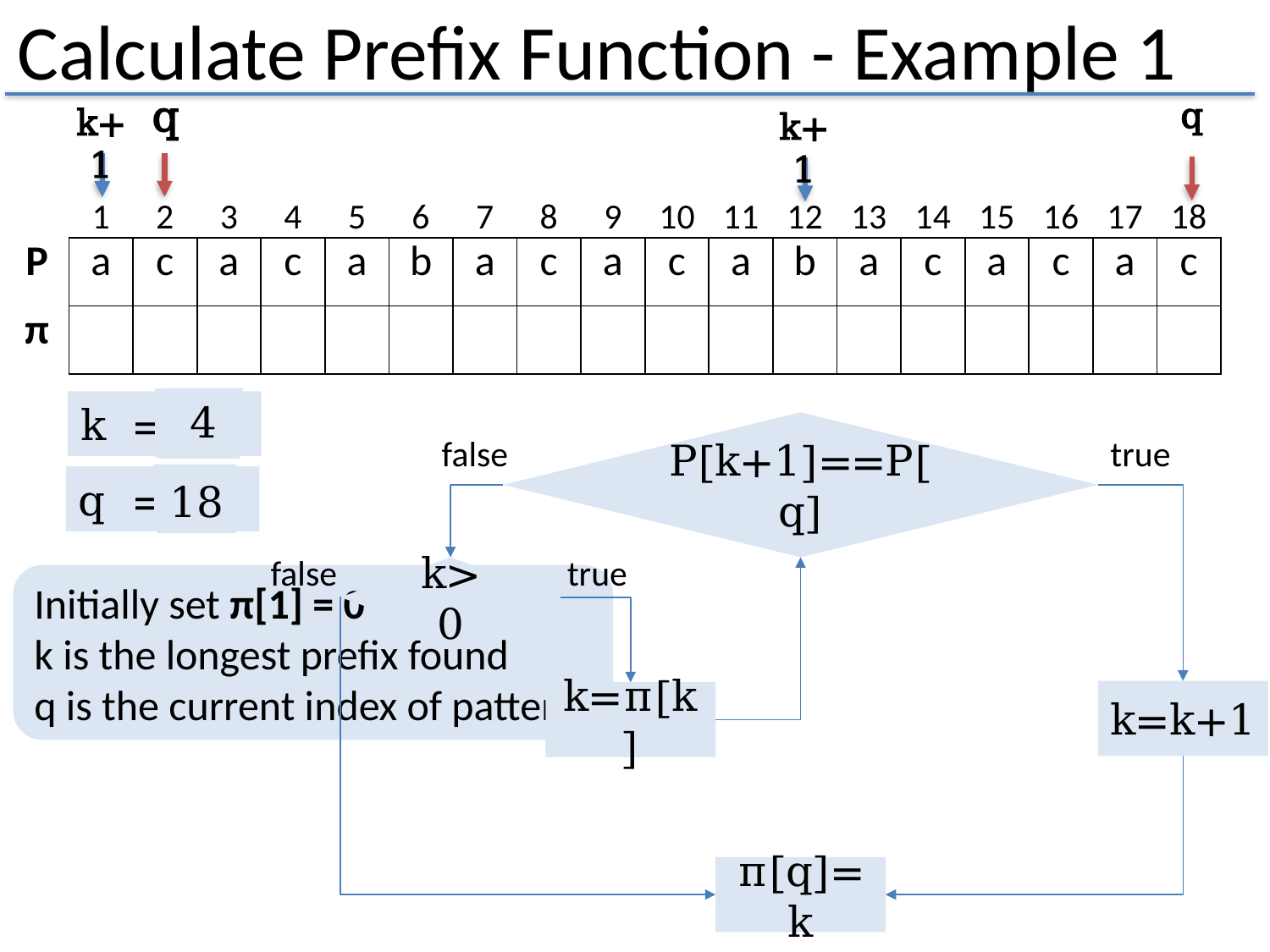

Calculate Prefix Function - Example 1
q
q
k+1
k+1
|  | 1 | 2 | 3 | 4 | 5 | 6 | 7 | 8 | 9 | 10 | 11 | 12 | 13 | 14 | 15 | 16 | 17 | 18 |
| --- | --- | --- | --- | --- | --- | --- | --- | --- | --- | --- | --- | --- | --- | --- | --- | --- | --- | --- |
| P | a | c | a | c | a | b | a | c | a | c | a | b | a | c | a | c | a | c |
| π | 0 | 0 | 1 | 2 | 3 | 0 | 1 | 2 | 3 | 4 | 5 | 6 | 7 | 8 | 9 | 10 | 11 | 4 |

4
0
1
2
5
1
k  =
3
3
1
11
0
P[k+1]==P[q]
false
true
6
7
8
4
5
3
q  =
2
18
false
true
k>0
Initially set π[1] = 0
k is the longest prefix found
q is the current index of pattern
k=k+1
k=π[k]
π[q]=k